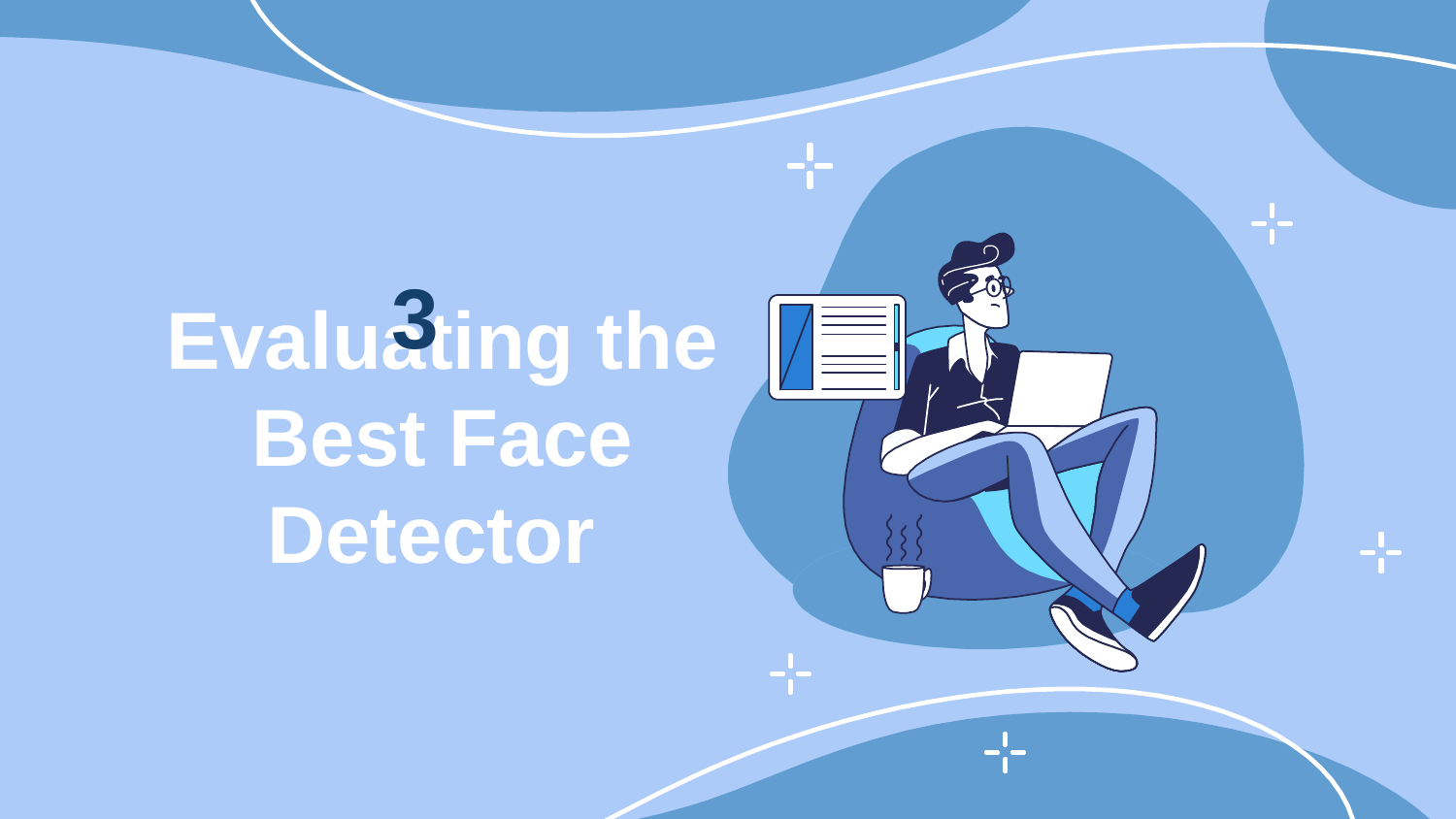

3
# Evaluating the Best Face Detector